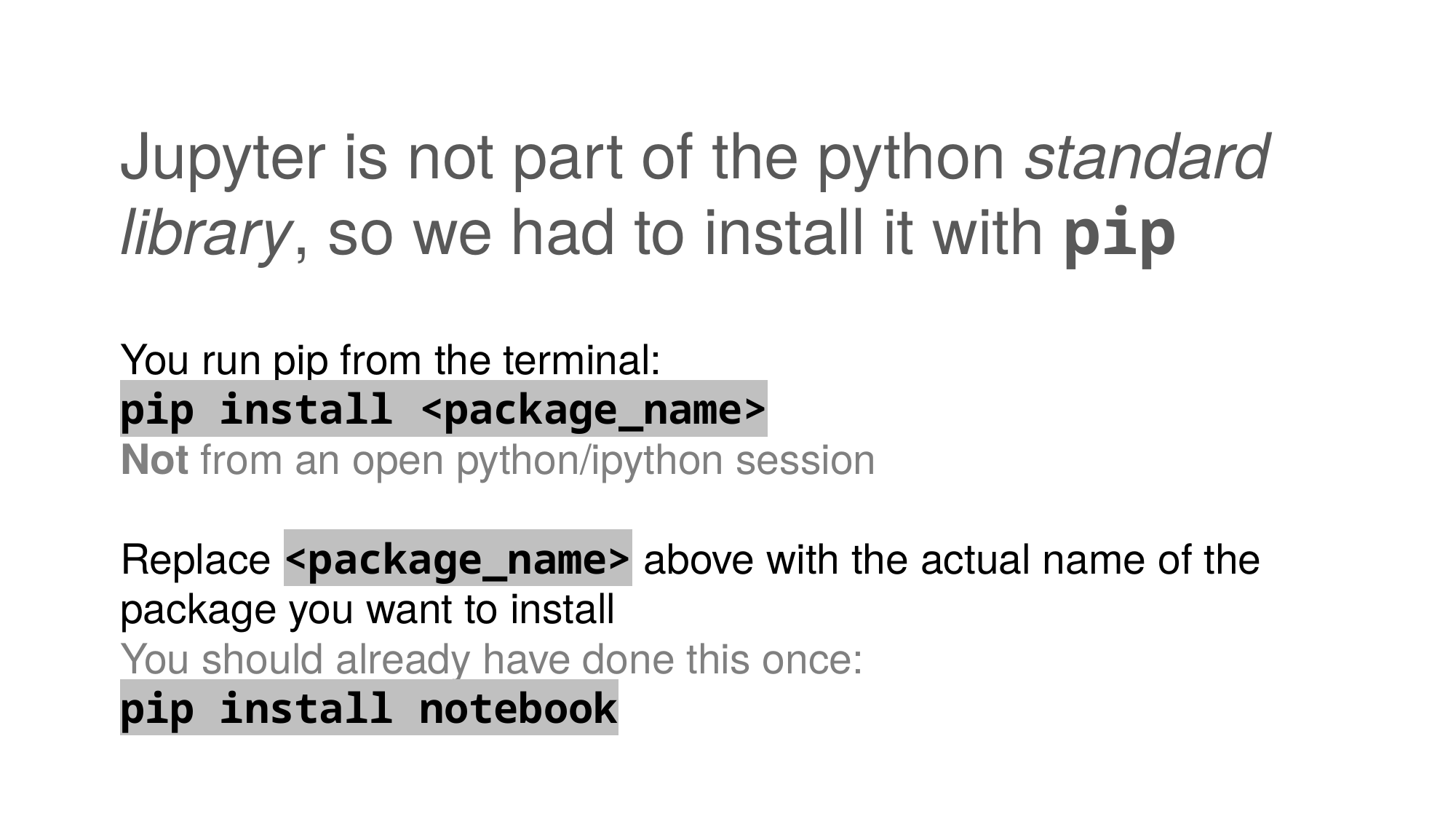

# Jupyter is not part of the python standard library, so we had to install it with pip
You run pip from the terminal:
pip install <package_name>
Not from an open python/ipython session

Replace <package_name> above with the actual name of the package you want to install
You should already have done this once:
pip install notebook